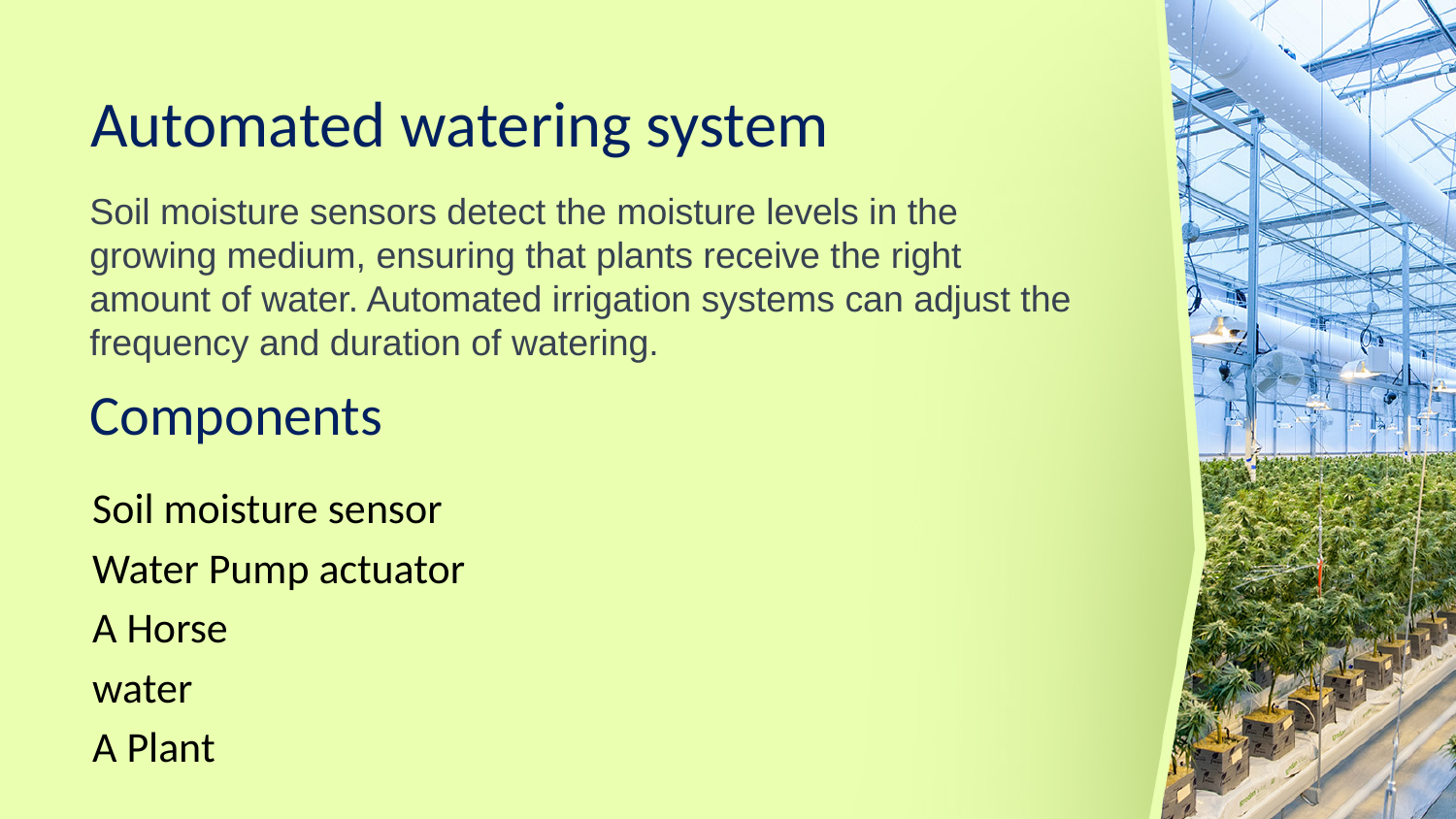

# Automated watering system
Soil moisture sensors detect the moisture levels in the growing medium, ensuring that plants receive the right amount of water. Automated irrigation systems can adjust the frequency and duration of watering.
Components
Soil moisture sensor
Water Pump actuator
A Horse
water
A Plant